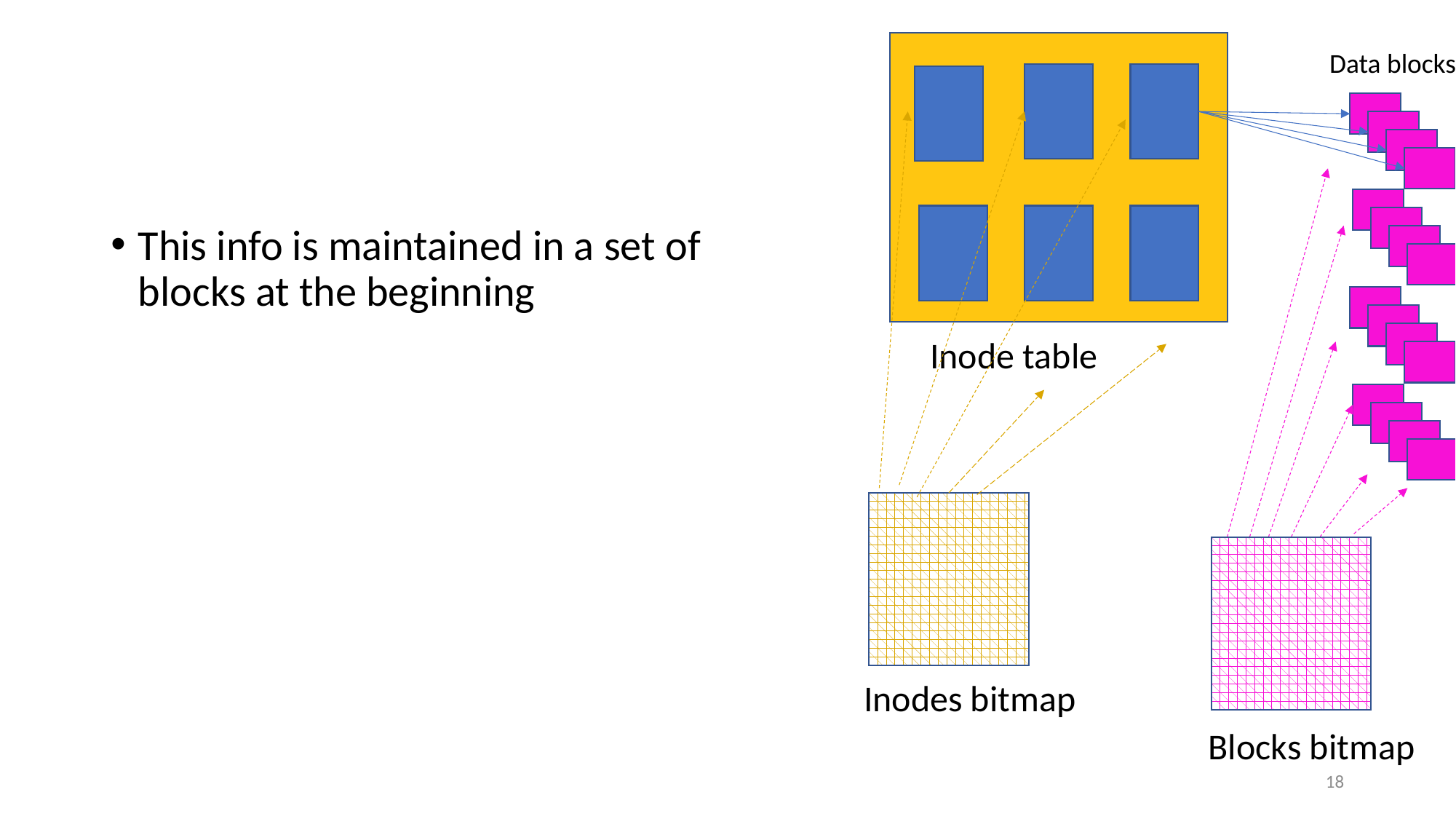

Data blocks
#

This info is maintained in a set of blocks at the beginning

Inode table

Inodes bitmap

Blocks bitmap
18